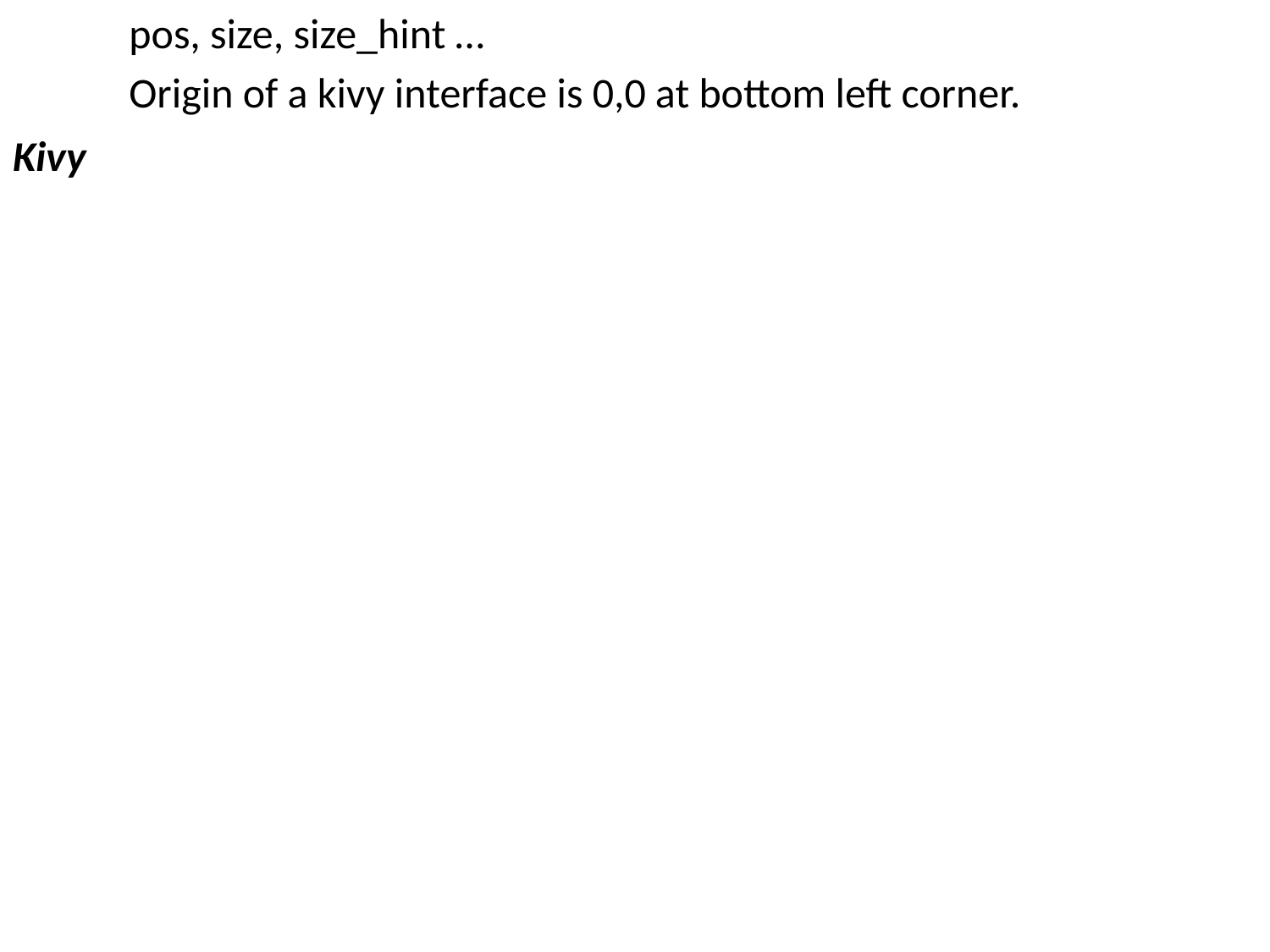

pos, size, size_hint …
Origin of a kivy interface is 0,0 at bottom left corner.

Kivy